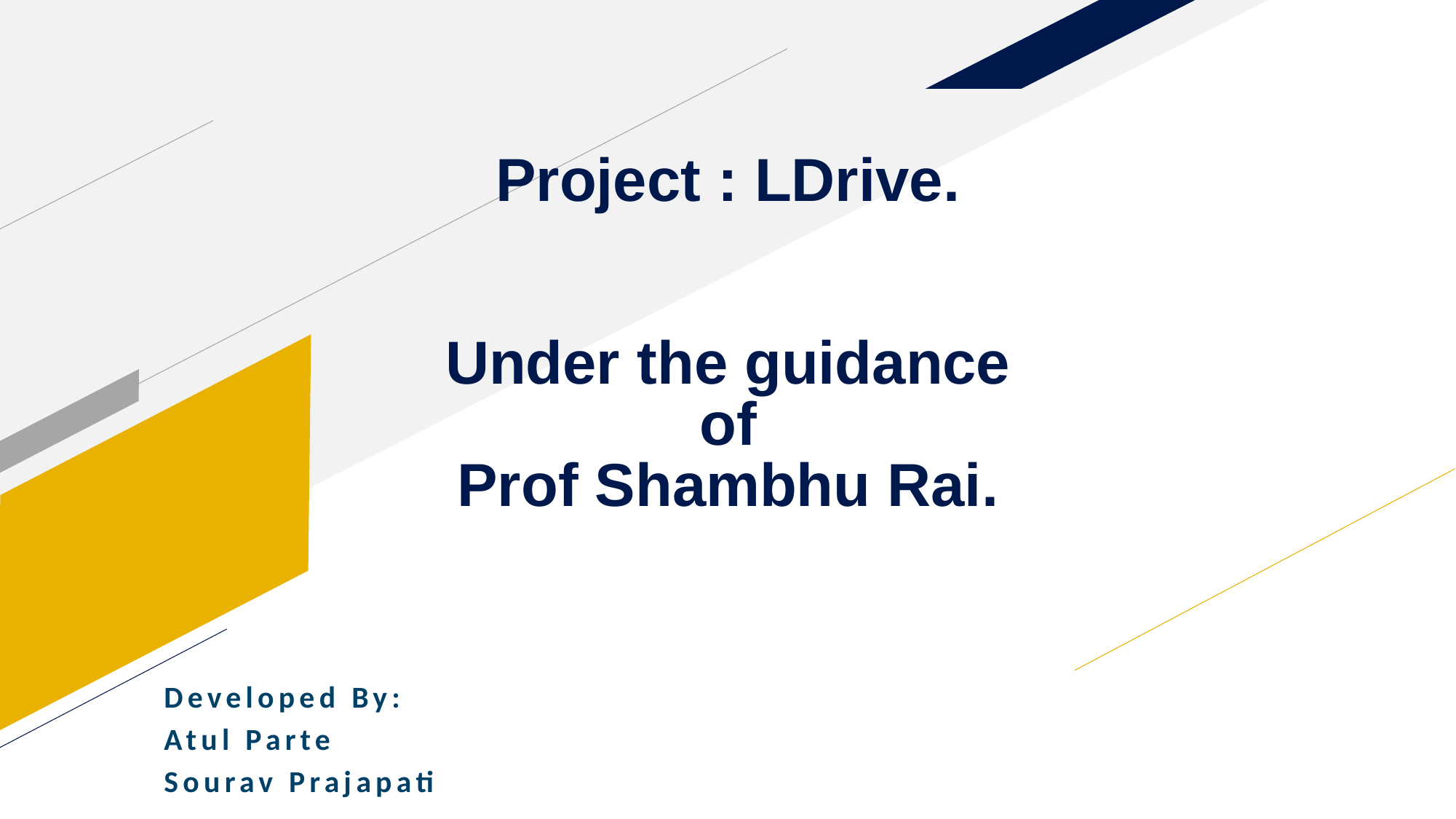

# Project : LDrive. Under the guidance of Prof Shambhu Rai.
Developed By:
Atul Parte
Sourav Prajapati